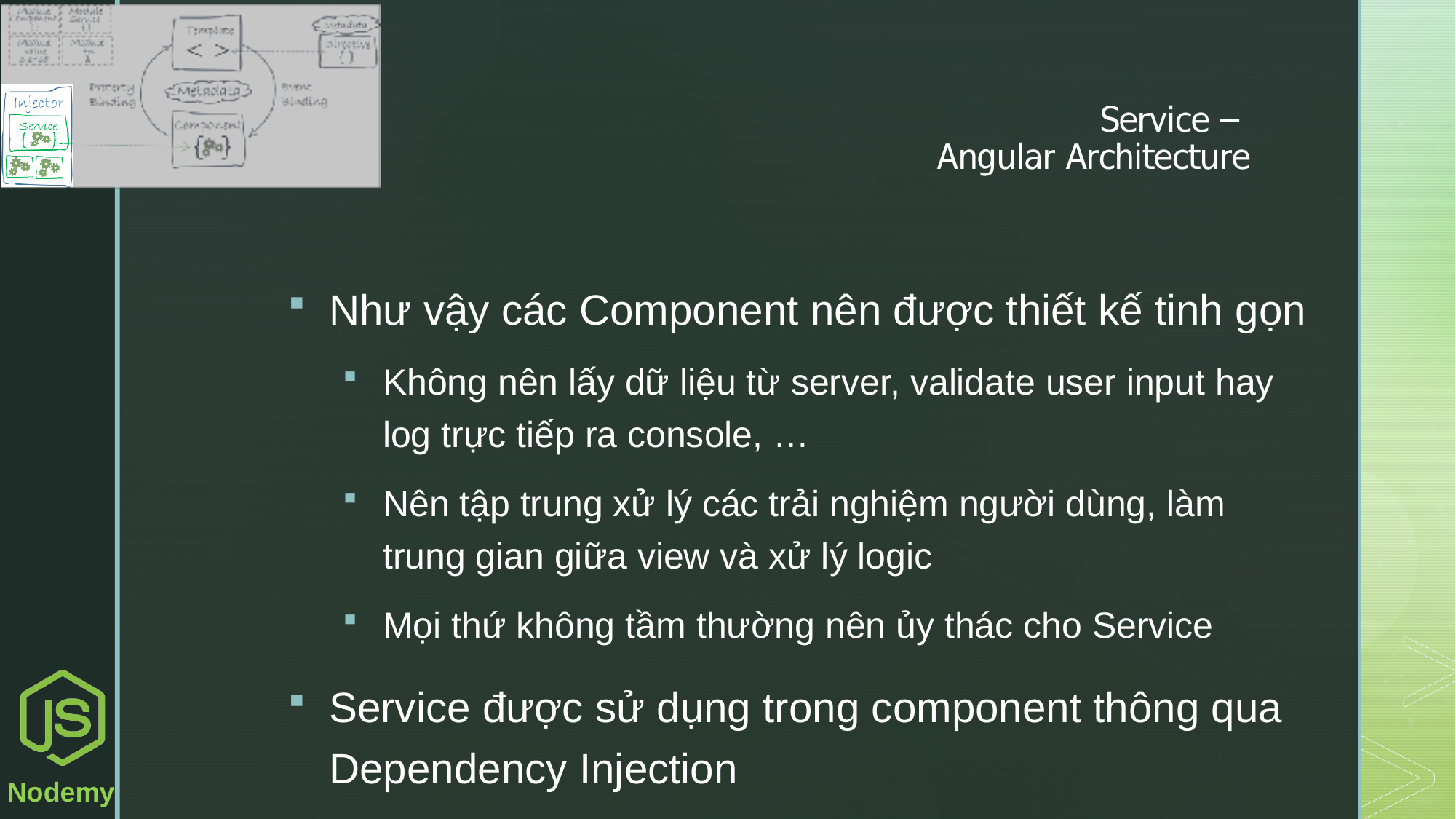

# Service – Angular Architecture
Như vậy các Component nên được thiết kế tinh gọn
Không nên lấy dữ liệu từ server, validate user input hay log trực tiếp ra console, …
Nên tập trung xử lý các trải nghiệm người dùng, làm trung gian giữa view và xử lý logic
Mọi thứ không tầm thường nên ủy thác cho Service
Service được sử dụng trong component thông qua Dependency Injection